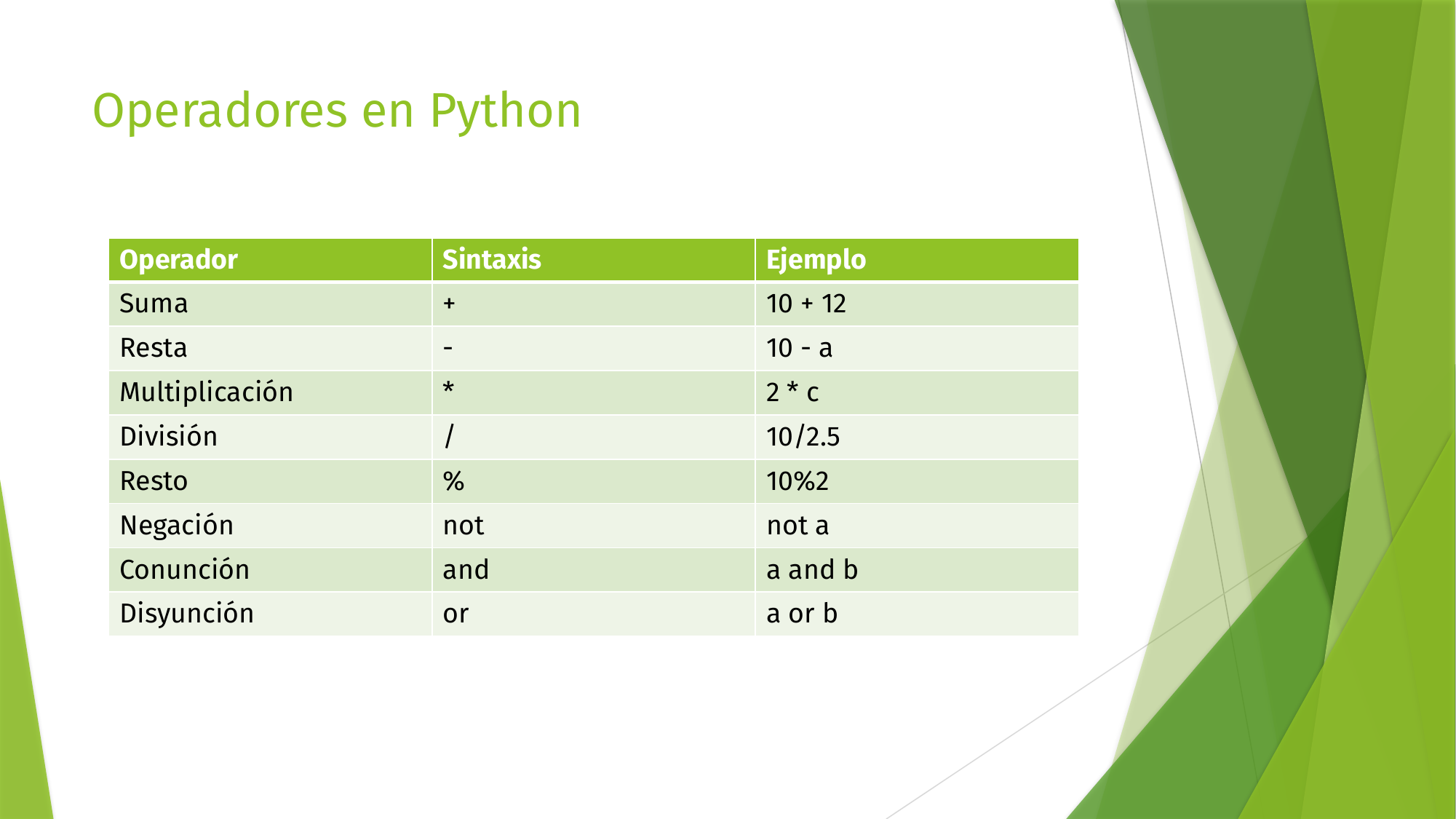

# Operadores en Python
| Operador | Sintaxis | Ejemplo |
| --- | --- | --- |
| Suma | + | 10 + 12 |
| Resta | - | 10 - a |
| Multiplicación | \* | 2 \* c |
| División | / | 10/2.5 |
| Resto | % | 10%2 |
| Negación | not | not a |
| Conunción | and | a and b |
| Disyunción | or | a or b |